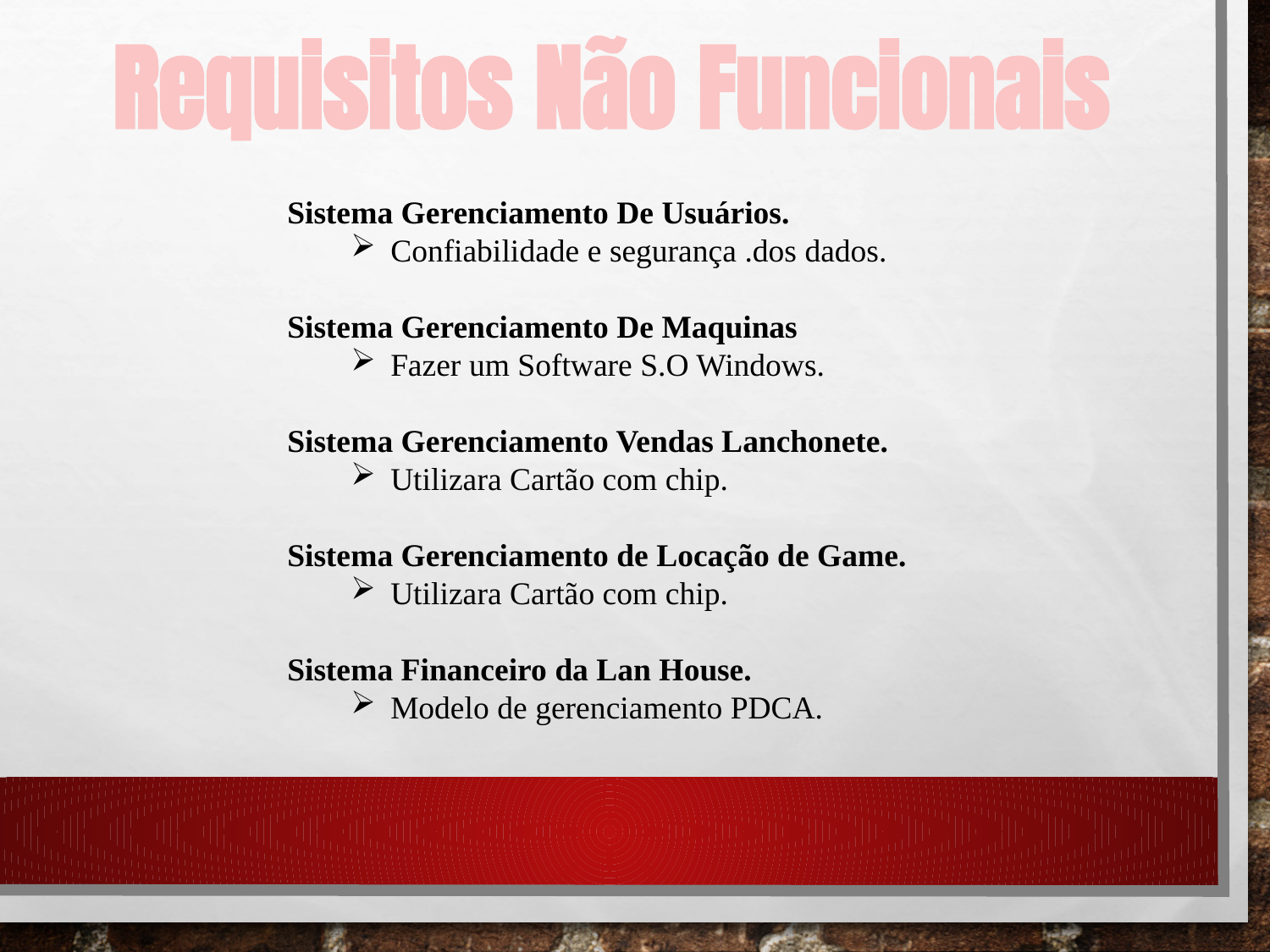

Requisitos Não Funcionais
Sistema Gerenciamento De Usuários.
Confiabilidade e segurança .dos dados.

Sistema Gerenciamento De Maquinas
Fazer um Software S.O Windows.

Sistema Gerenciamento Vendas Lanchonete.
Utilizara Cartão com chip.

Sistema Gerenciamento de Locação de Game.
Utilizara Cartão com chip.

Sistema Financeiro da Lan House.
Modelo de gerenciamento PDCA.